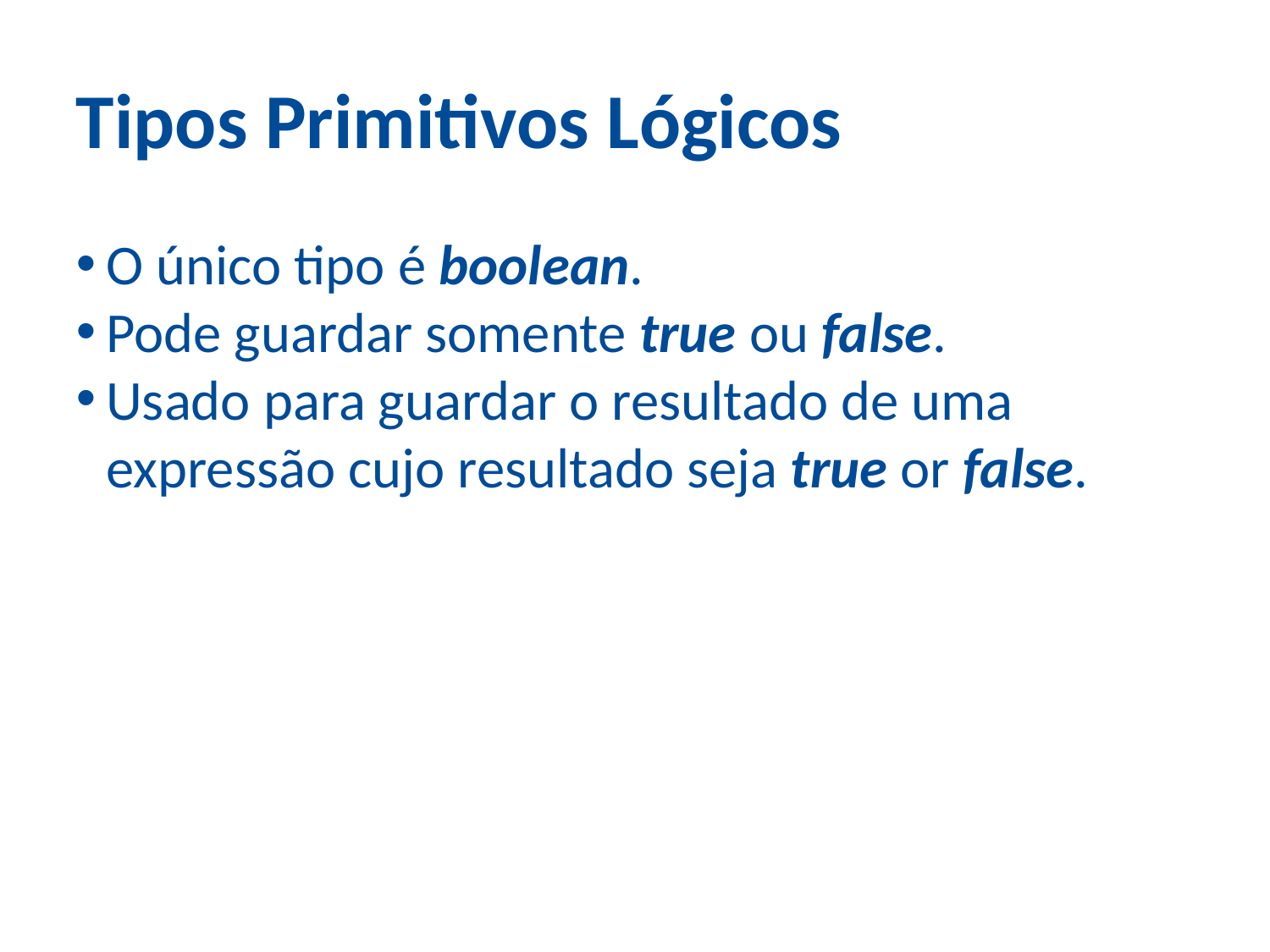

Tipos Primitivos Lógicos
O único tipo é boolean.
Pode guardar somente true ou false.
Usado para guardar o resultado de uma expressão cujo resultado seja true or false.